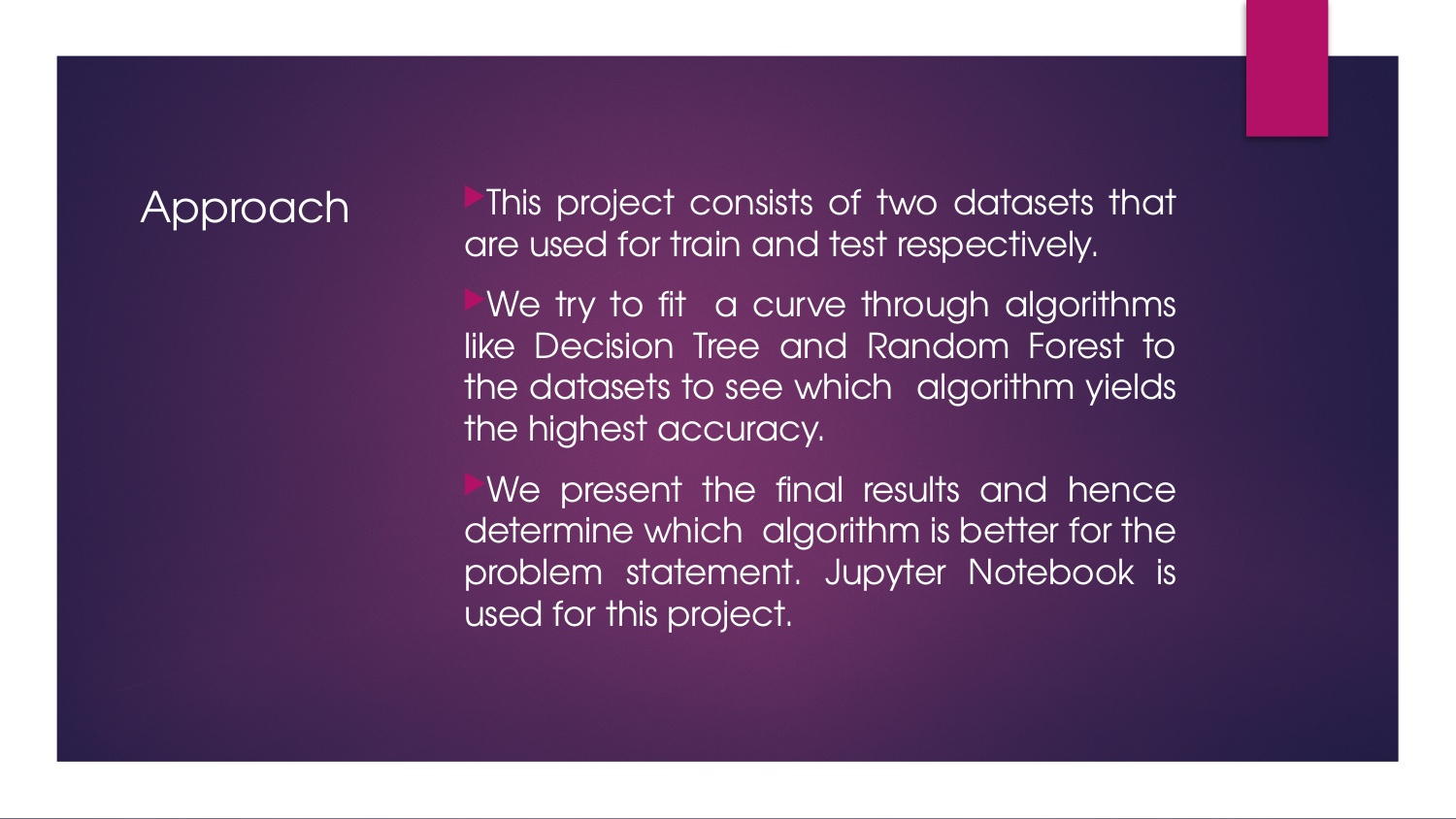

# Approach
This project consists of two datasets that are used for train and test respectively.
We try to fit  a curve through algorithms like Decision Tree and Random Forest to the datasets to see which  algorithm yields the highest accuracy.
We present the final results and hence determine which  algorithm is better for the problem statement. Jupyter Notebook is used for this project.